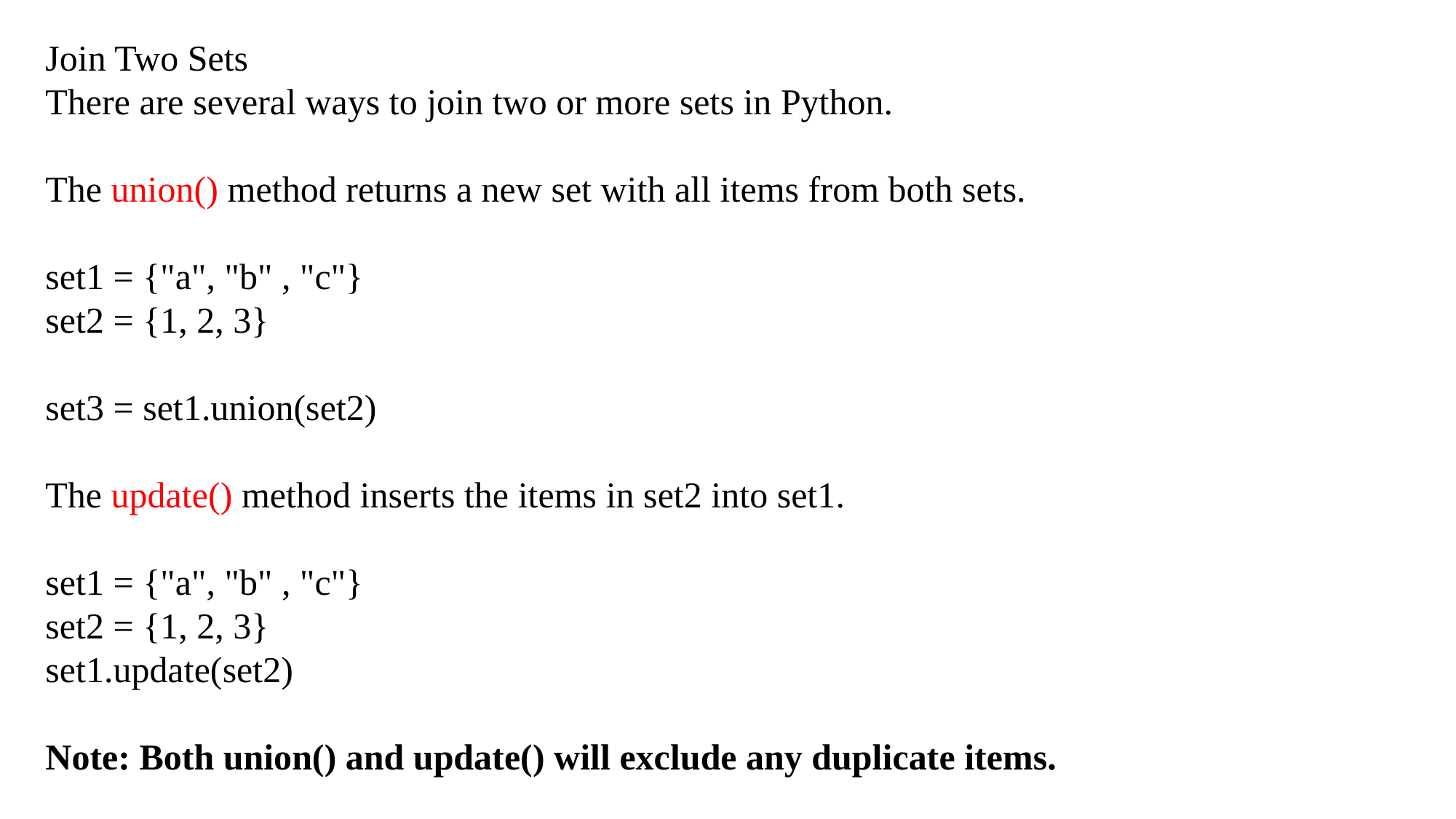

Join Two Sets
There are several ways to join two or more sets in Python.

The union() method returns a new set with all items from both sets.

set1 = {"a", "b" , "c"}
set2 = {1, 2, 3}

set3 = set1.union(set2)

The update() method inserts the items in set2 into set1.

set1 = {"a", "b" , "c"}
set2 = {1, 2, 3}
set1.update(set2)

Note: Both union() and update() will exclude any duplicate items.